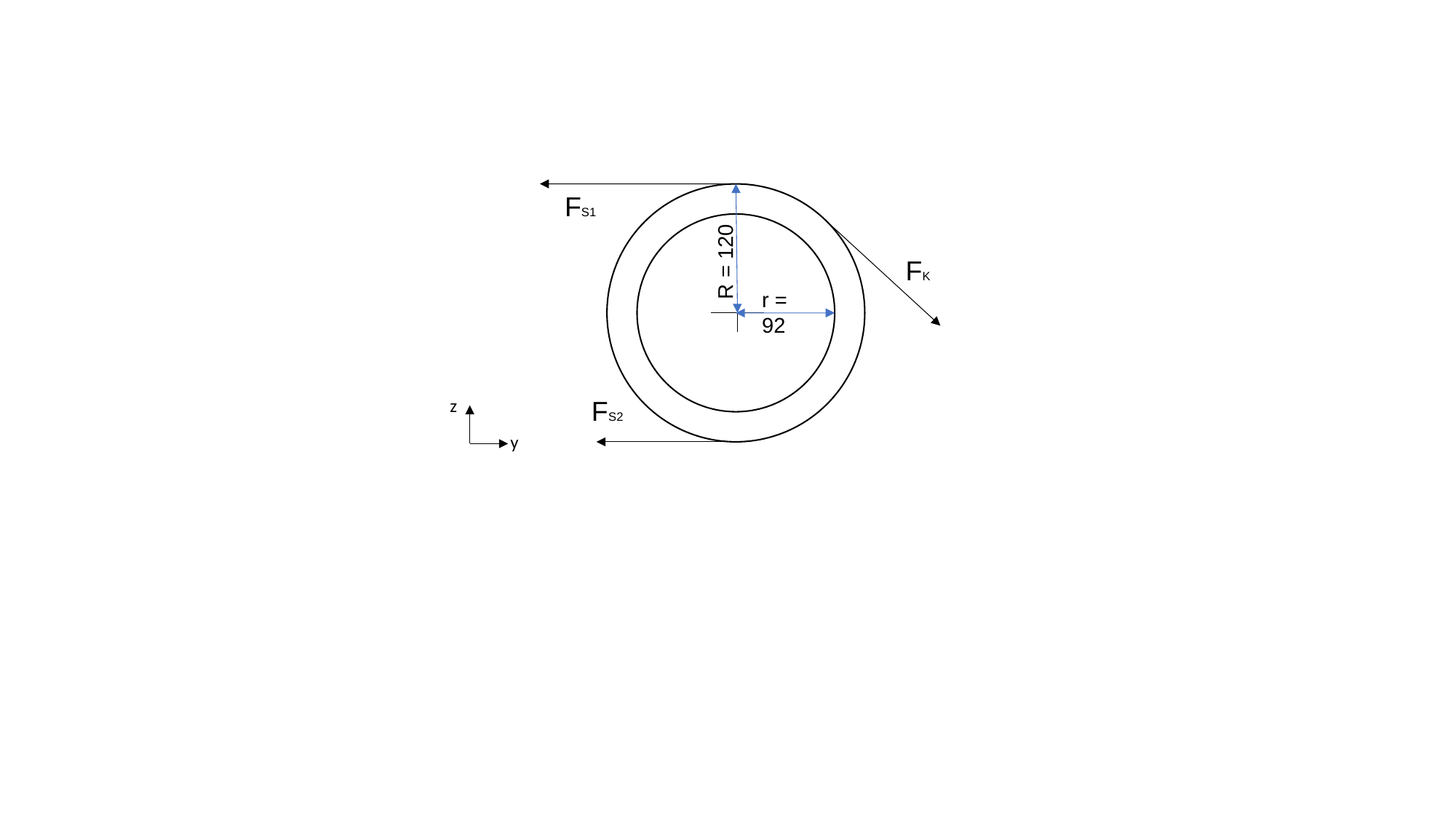

FS1

R = 120
FK
r = 92
FS2
z
y